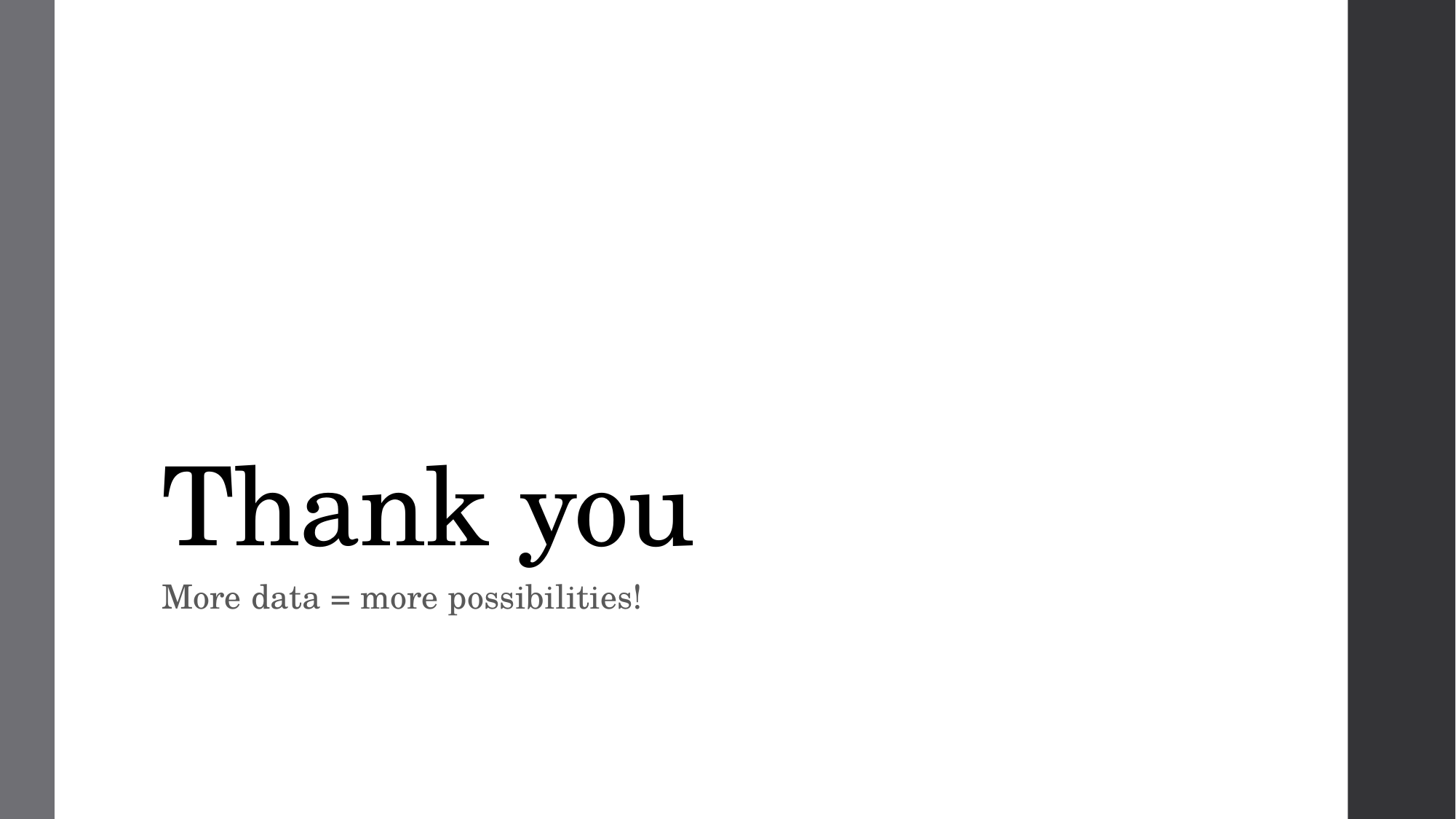

# Thank you
More data = more possibilities!